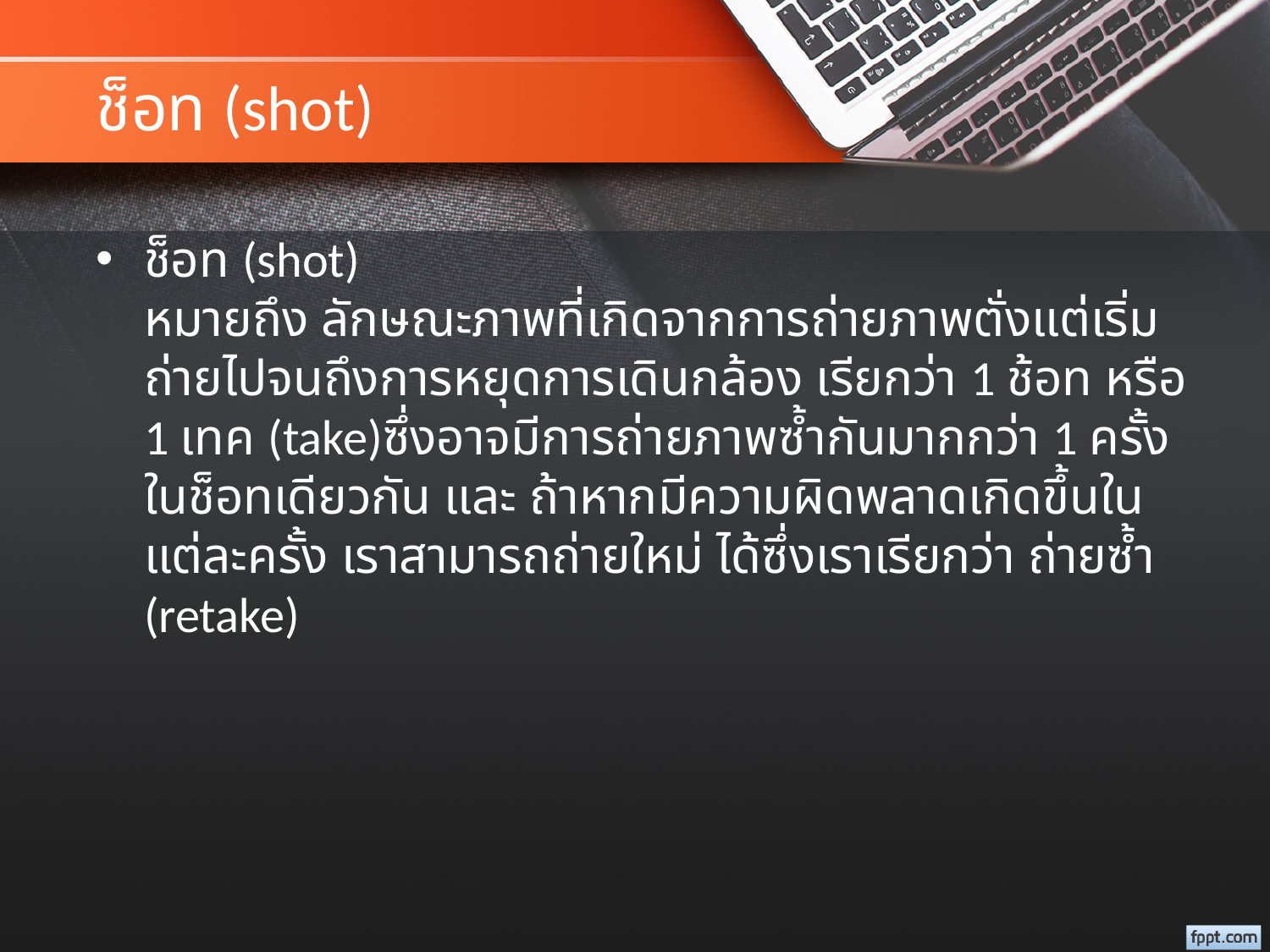

# ช็อท (shot)
ช็อท (shot)
หมายถึง ลักษณะภาพที่เกิดจากการถ่ายภาพตั่งแต่เริ่มถ่ายไปจนถึงการหยุดการเดินกล้อง เรียกว่า 1 ช้อท หรือ 1 เทค (take)ซึ่งอาจมีการถ่ายภาพซ้ำกันมากกว่า 1 ครั้งในช็อทเดียวกัน และ ถ้าหากมีความผิดพลาดเกิดขึ้นในแต่ละครั้ง เราสามารถถ่ายใหม่ ได้ซึ่งเราเรียกว่า ถ่ายซ้ำ (retake)